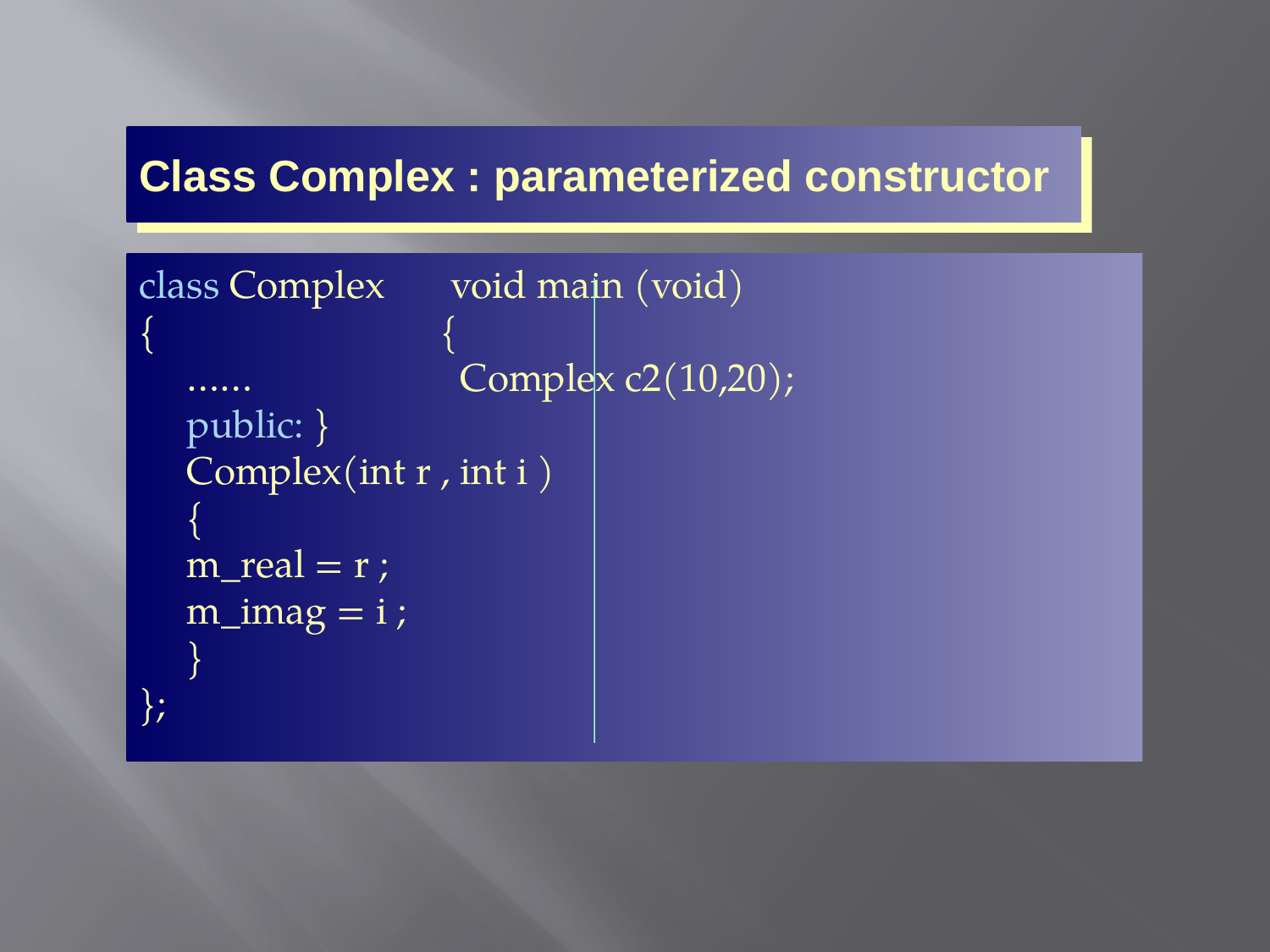

Class Complex : parameterized constructor
class Complex	 void main (void)
{			{
	……		  Complex c2(10,20);
	public:	}
	Complex(int r , int i )
	{
	m_real = r ;
	m_imag = i ;
	}
};